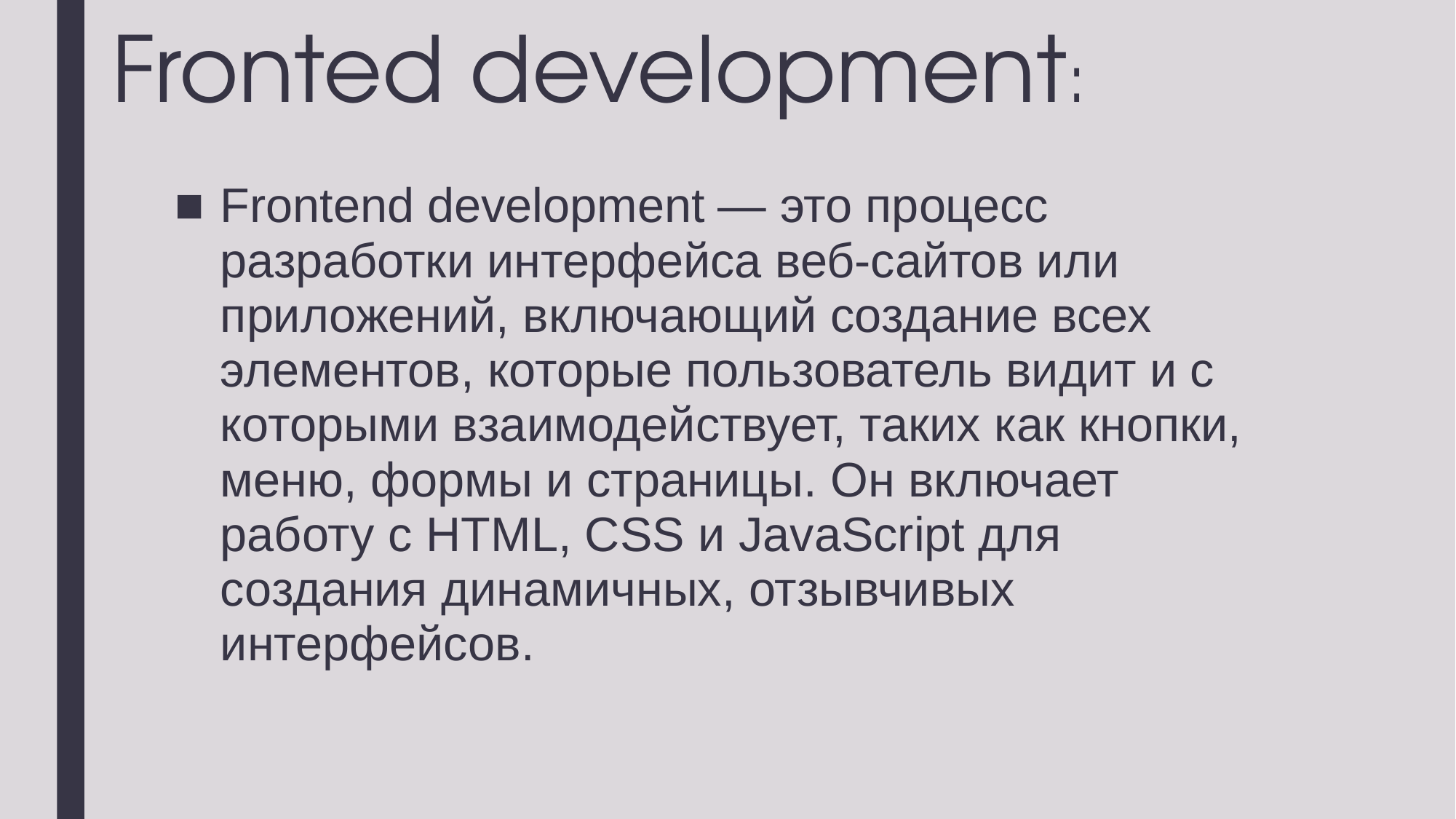

# Fronted development:
Frontend development — это процесс разработки интерфейса веб-сайтов или приложений, включающий создание всех элементов, которые пользователь видит и с которыми взаимодействует, таких как кнопки, меню, формы и страницы. Он включает работу с HTML, CSS и JavaScript для создания динамичных, отзывчивых интерфейсов.